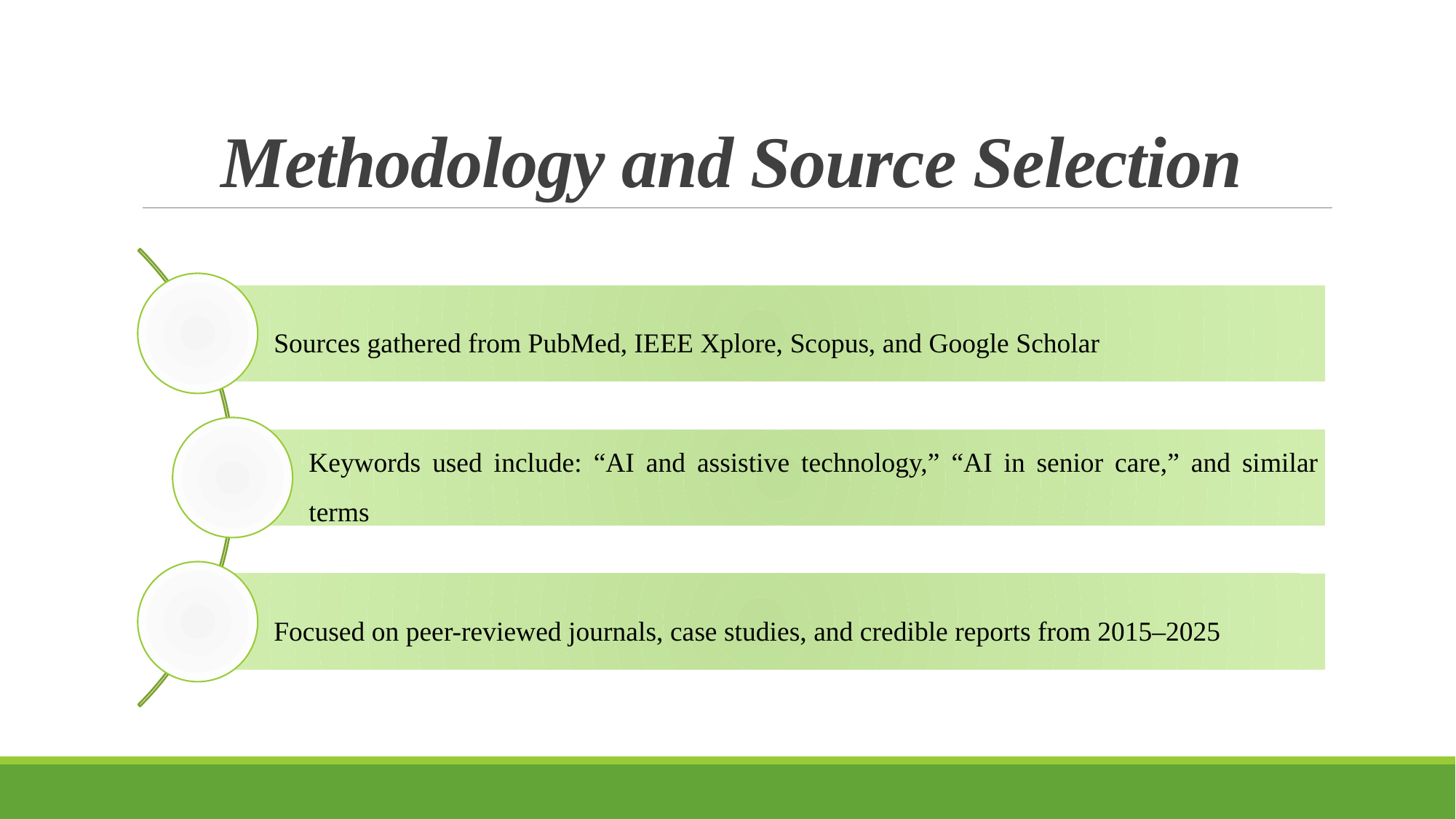

# Methodology and Source Selection
Sources gathered from PubMed, IEEE Xplore, Scopus, and Google Scholar
Keywords used include: “AI and assistive technology,” “AI in senior care,” and similar terms
Focused on peer-reviewed journals, case studies, and credible reports from 2015–2025